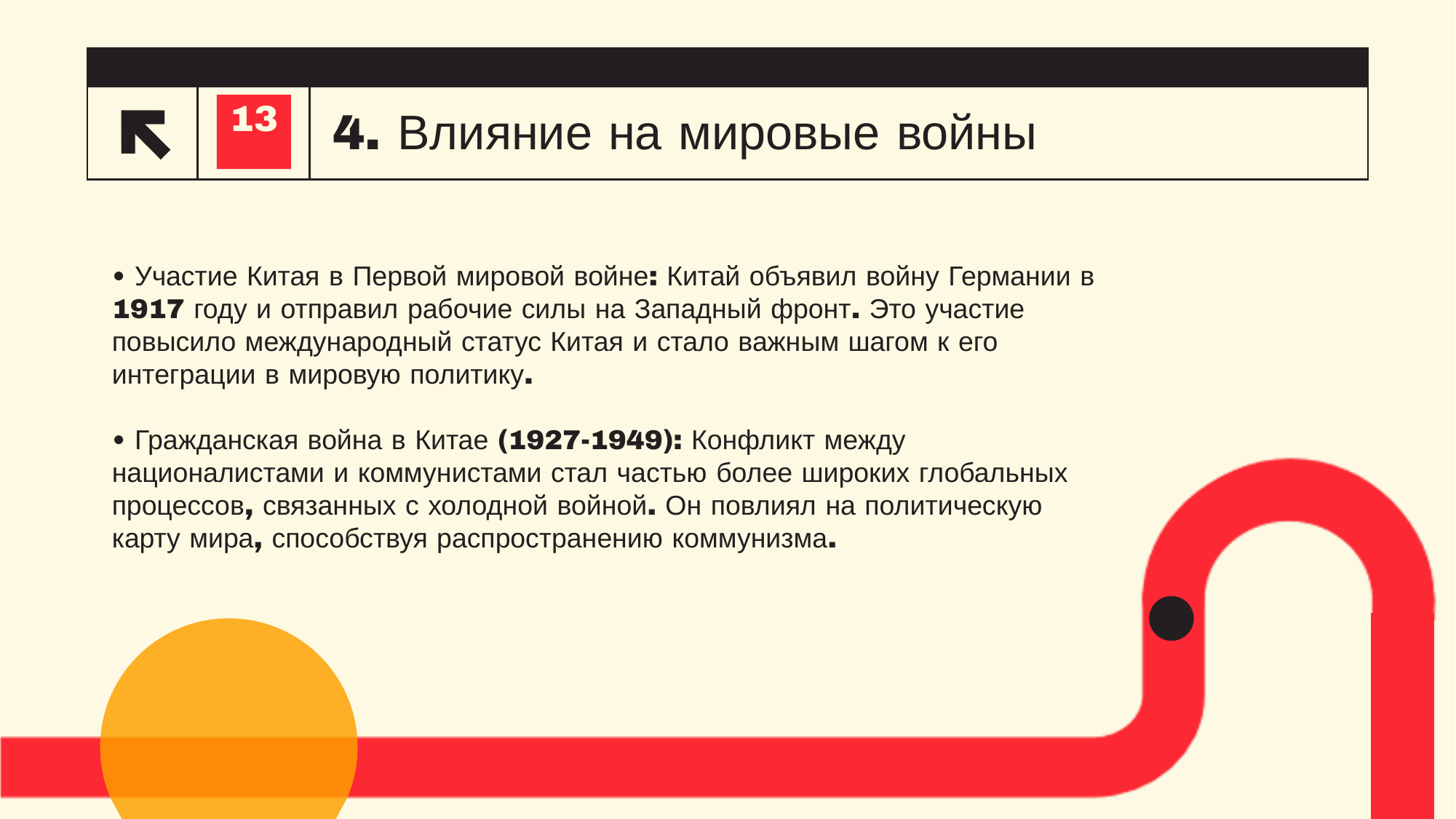

# 4. Влияние на мировые войны
13
• Участие Китая в Первой мировой войне: Китай объявил войну Германии в 1917 году и отправил рабочие силы на Западный фронт. Это участие повысило международный статус Китая и стало важным шагом к его интеграции в мировую политику.

• Гражданская война в Китае (1927-1949): Конфликт между националистами и коммунистами стал частью более широких глобальных процессов, связанных с холодной войной. Он повлиял на политическую карту мира, способствуя распространению коммунизма.